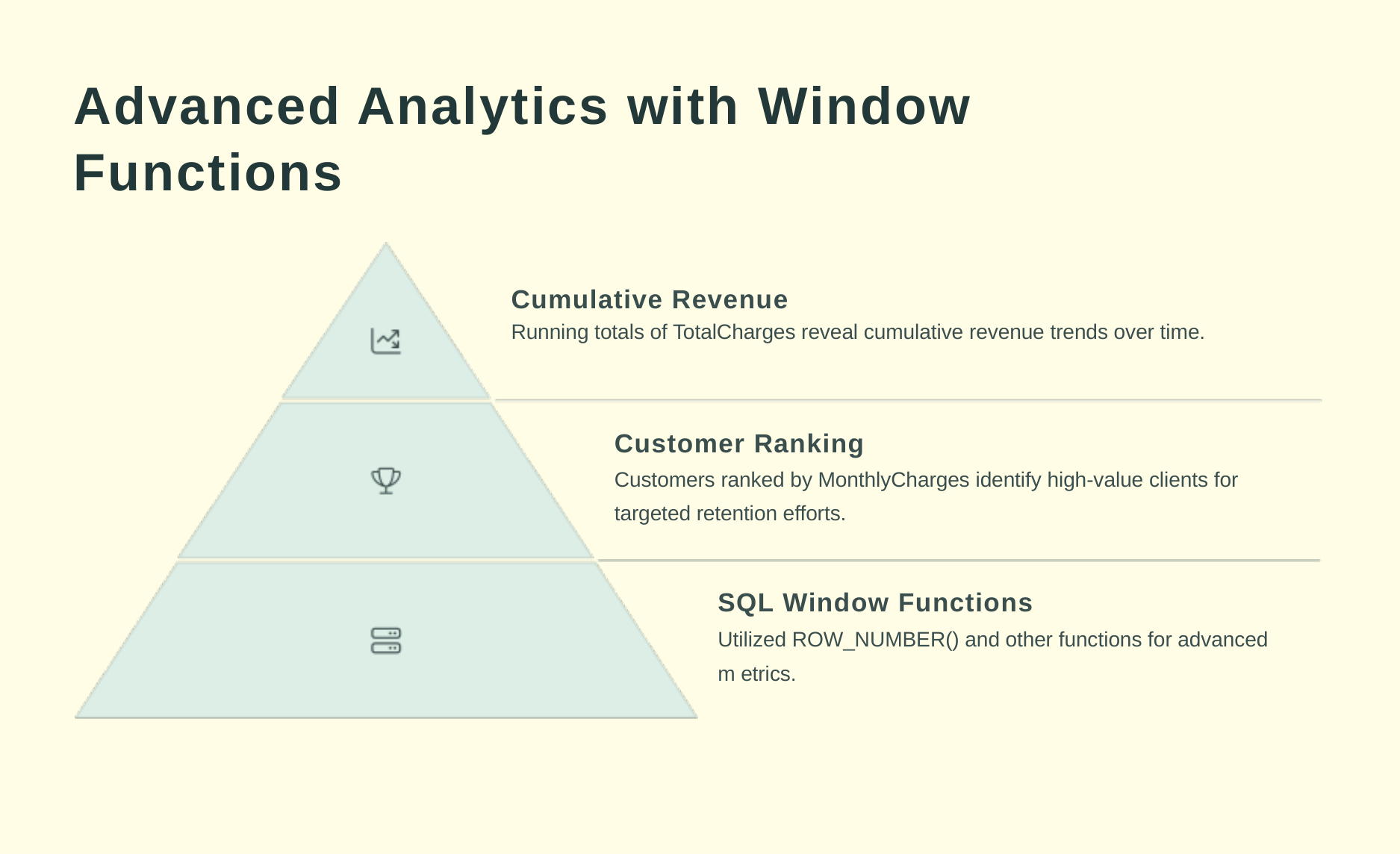

Advanced Analytics with Window Functions

Cumulative Revenue
Running totals of TotalCharges reveal cumulative revenue trends over time.
Customer Ranking
Customers ranked by MonthlyCharges identify high-value clients for targeted retention efforts.
SQL Window Functions
Utilized ROW_NUMBER() and other functions for advanced m etrics.